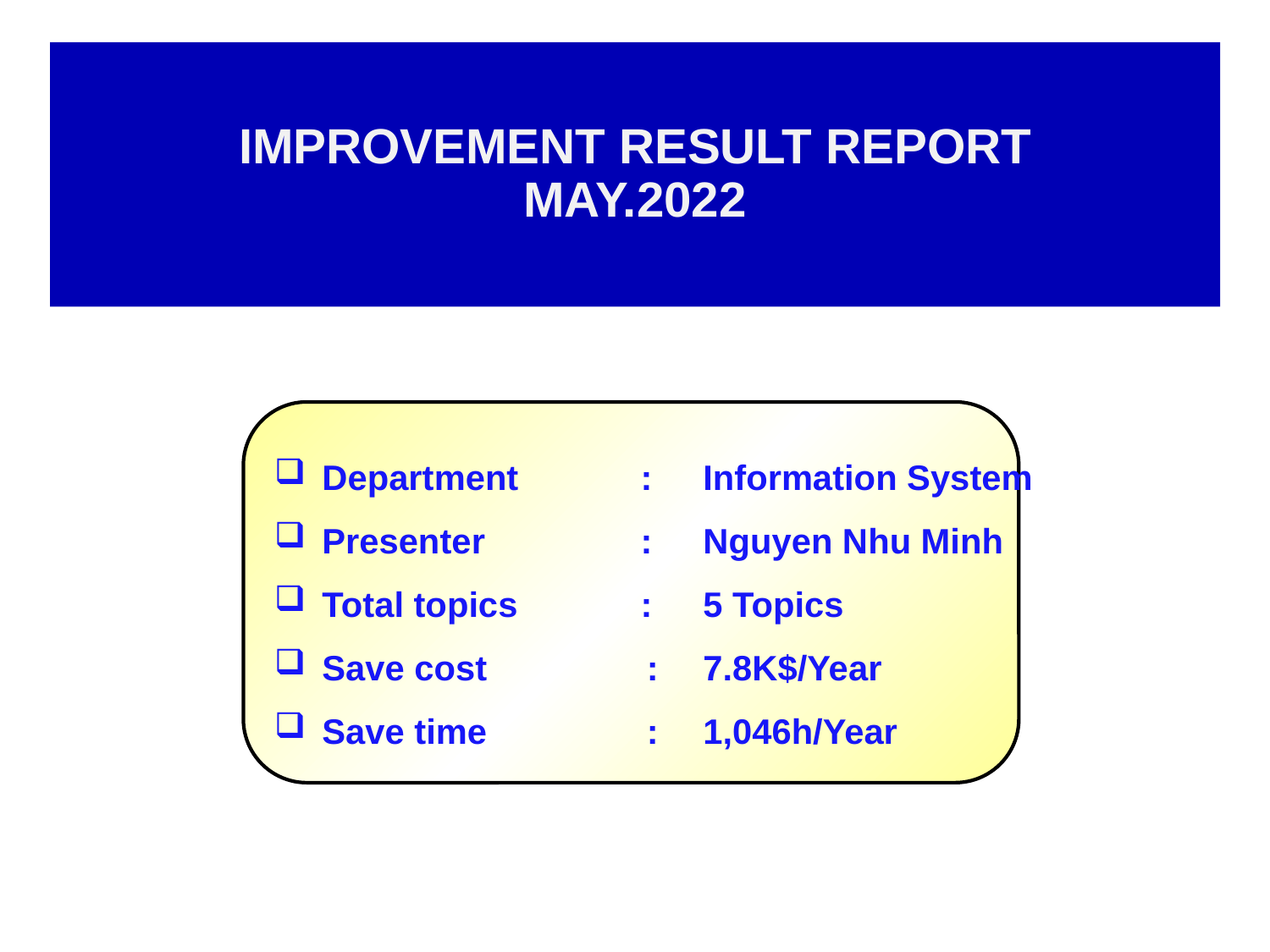

IMPROVEMENT RESULT REPORT
May.2022
Department	:    	Information System
Presenter	:  	Nguyen Nhu Minh
Total topics	:	5 Topics
Save cost	:  	7.8K$/Year
Save time	:	1,046h/Year